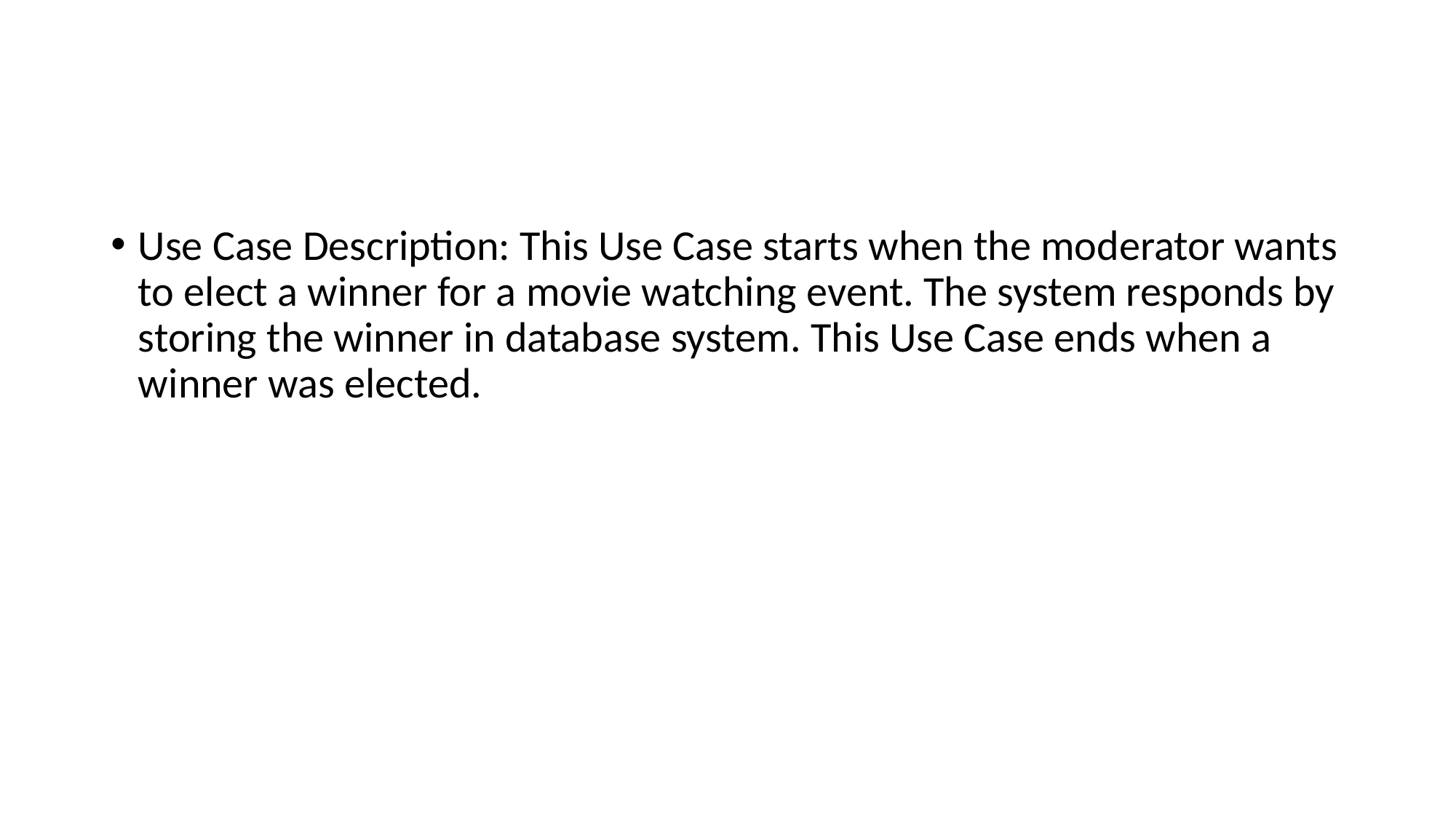

#
Use Case Description: This Use Case starts when the moderator wants to elect a winner for a movie watching event. The system responds by storing the winner in database system. This Use Case ends when a winner was elected.